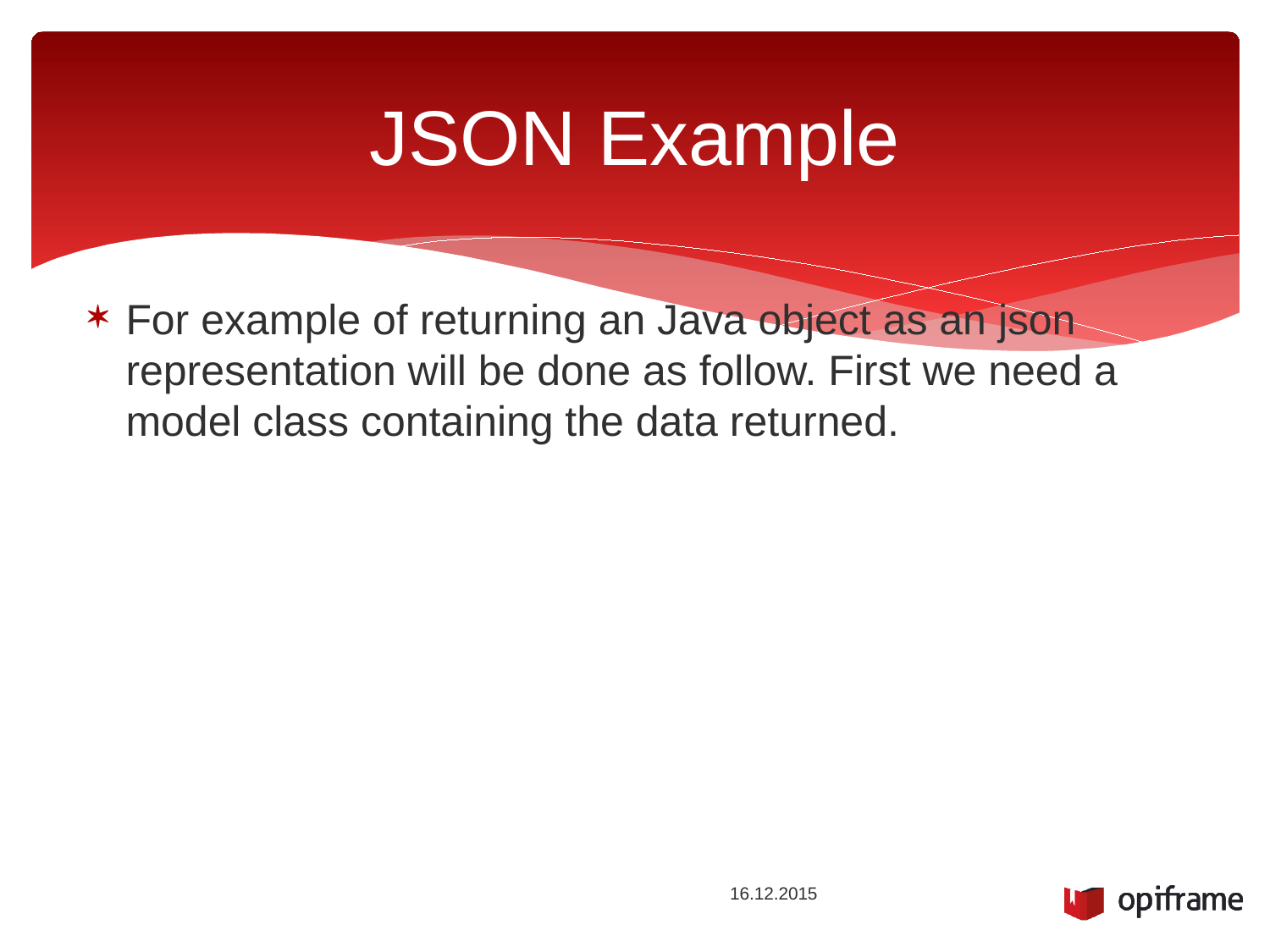

# JSON Example
For example of returning an Java object as an json representation will be done as follow. First we need a model class containing the data returned.

16.12.2015